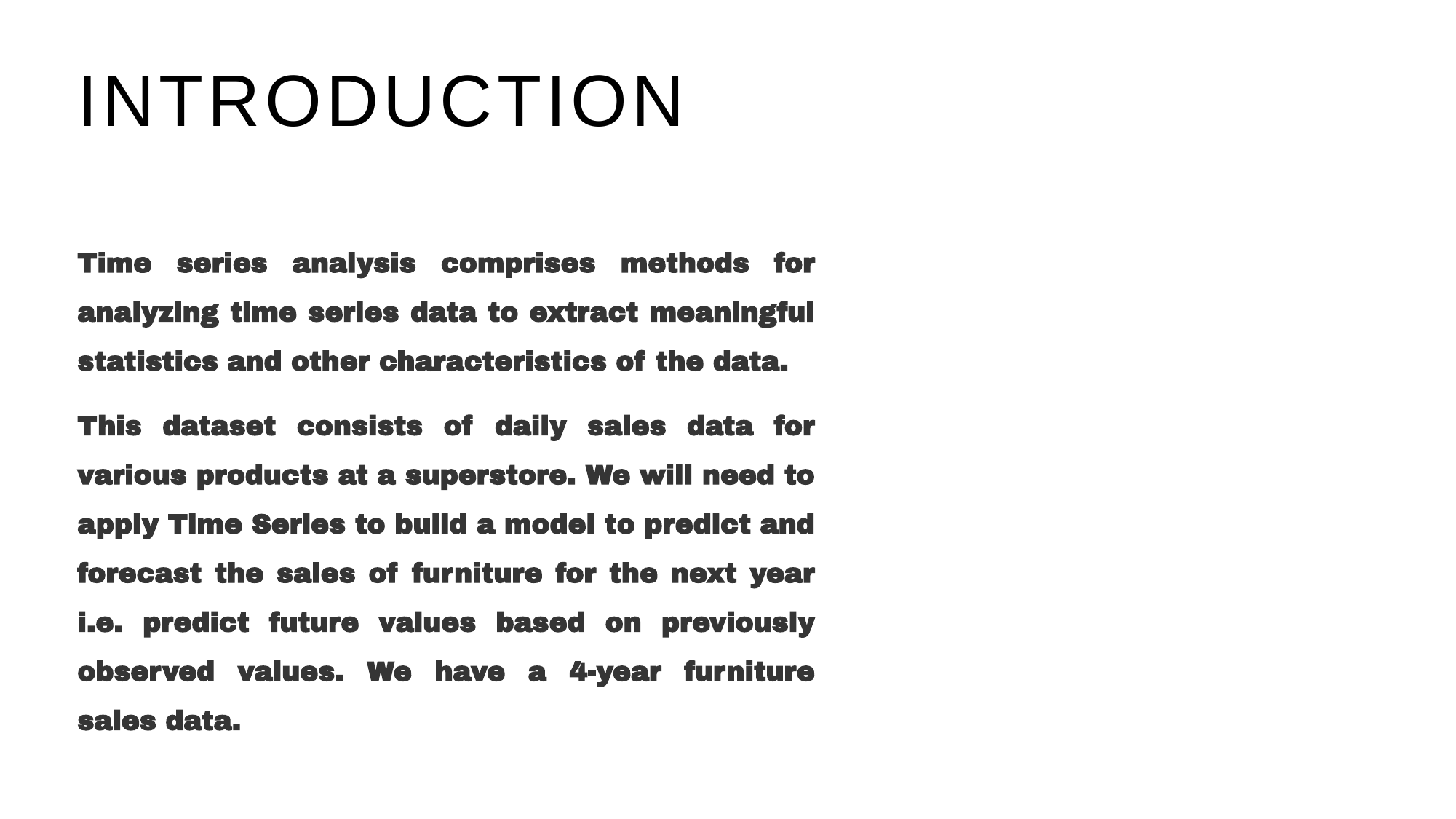

# Introduction
presentation title
Time series analysis comprises methods for analyzing time series data to extract meaningful statistics and other characteristics of the data.
This dataset consists of daily sales data for various products at a superstore. We will need to apply Time Series to build a model to predict and forecast the sales of furniture for the next year i.e. predict future values based on previously observed values. We have a 4-year furniture sales data.

2